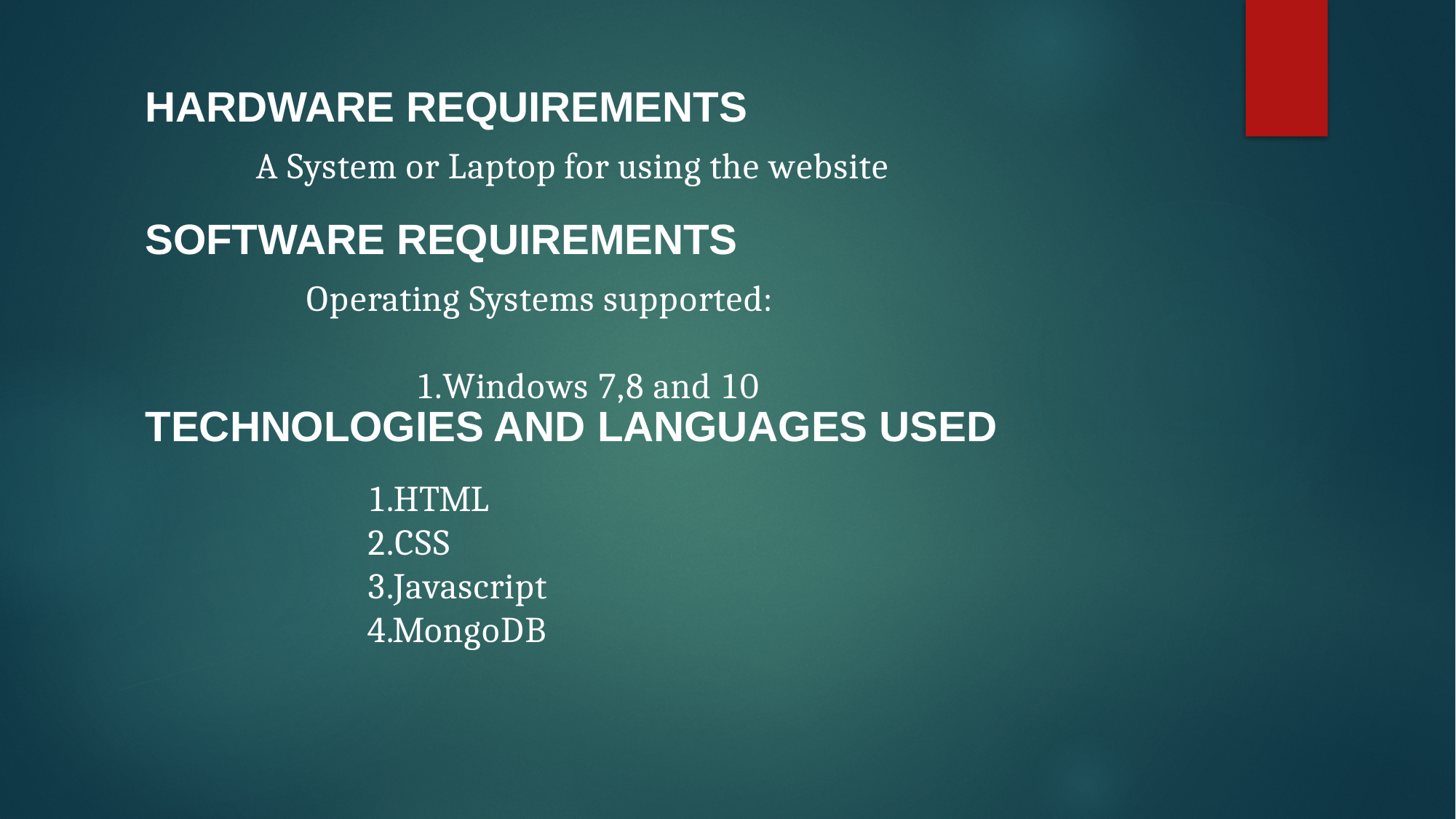

HARDWARE REQUIREMENTS
A System or Laptop for using the website
SOFTWARE REQUIREMENTS
Operating Systems supported:
	1.Windows 7,8 and 10
TECHNOLOGIES AND LANGUAGES USED
1.HTML
2.CSS
3.Javascript
4.MongoDB